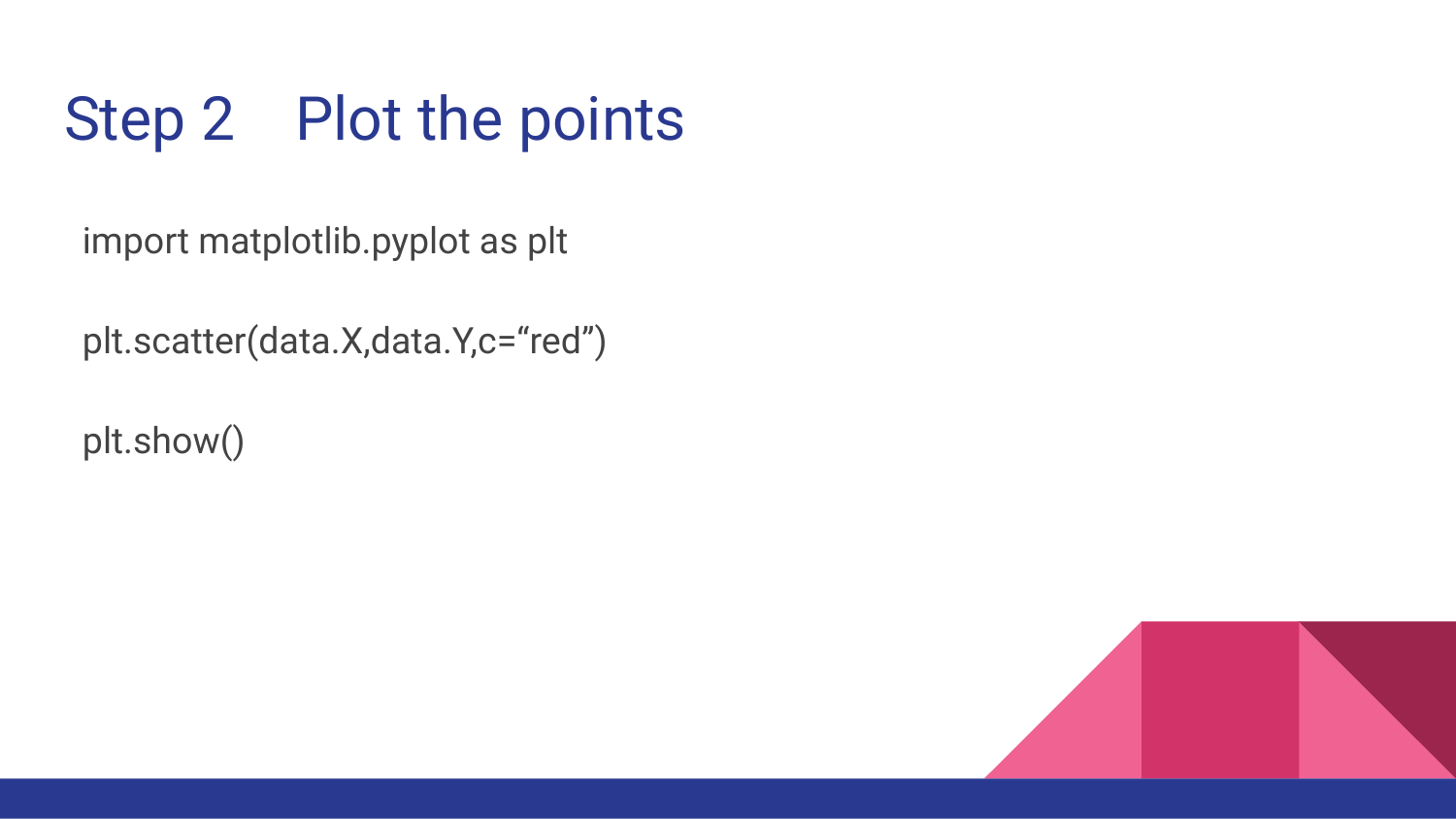

# Step 2    Plot the points
import matplotlib.pyplot as plt

plt.scatter(data.X,data.Y,c=“red”)

plt.show()